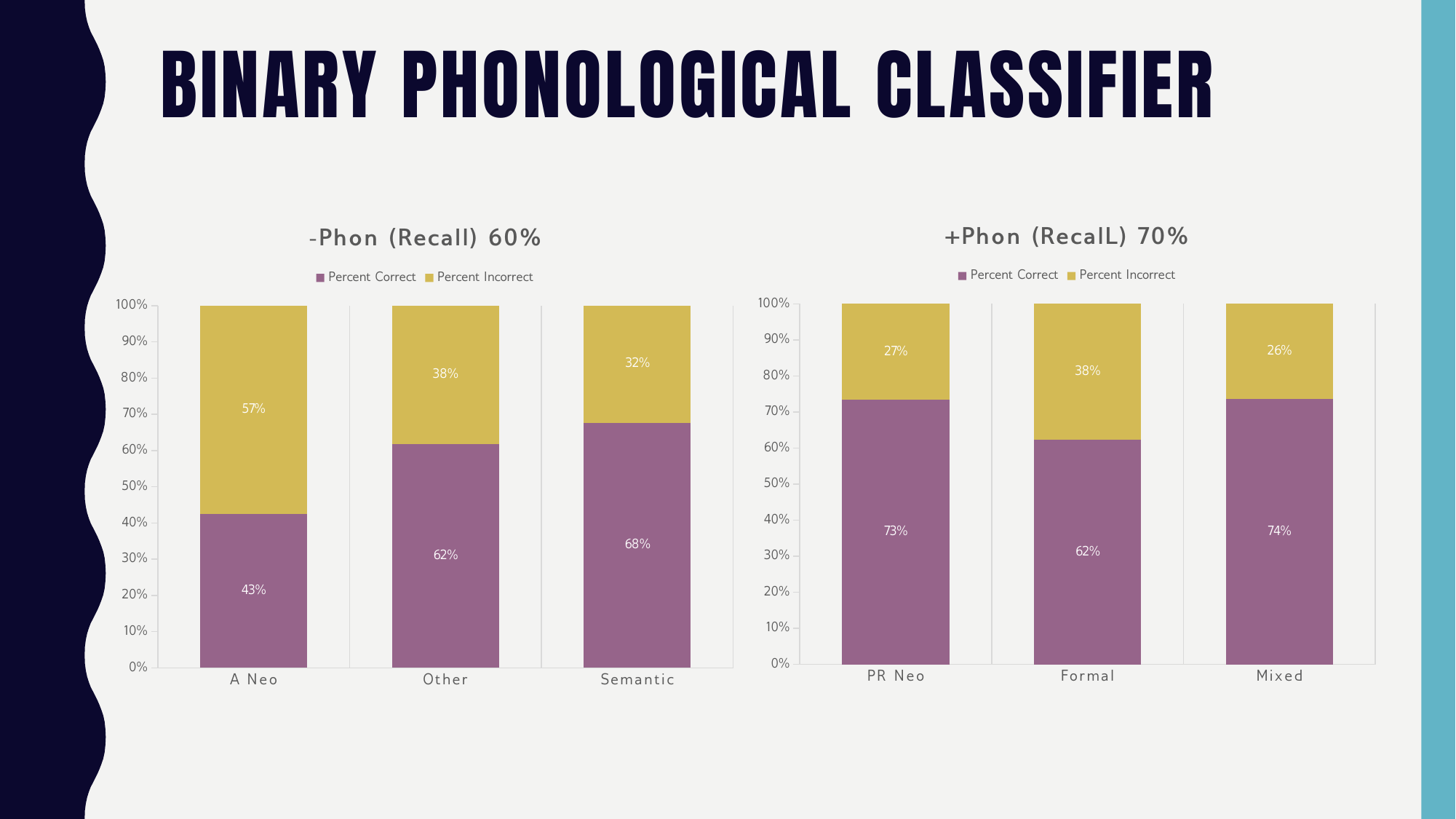

# Binary Phonological Classifier

### Chart: +Phon (RecalL) 70%

| Category | Percent Correct | Percent Incorrect |
|---|---|---|
| PR Neo | 0.7333333333333333 | 0.2666666666666667 |
| Formal | 0.6232558139534884 | 0.3767441860465116 |
| Mixed | 0.7358490566037735 | 0.26415094339622647 |

### Chart: -Phon (Recall) 60%

| Category | Percent Correct | Percent Incorrect |
|---|---|---|
| A Neo | 0.42574257425742573 | 0.5742574257425743 |
| Other | 0.6180904522613065 | 0.38190954773869346 |
| Semantic | 0.6772486772486772 | 0.3227513227513228 |